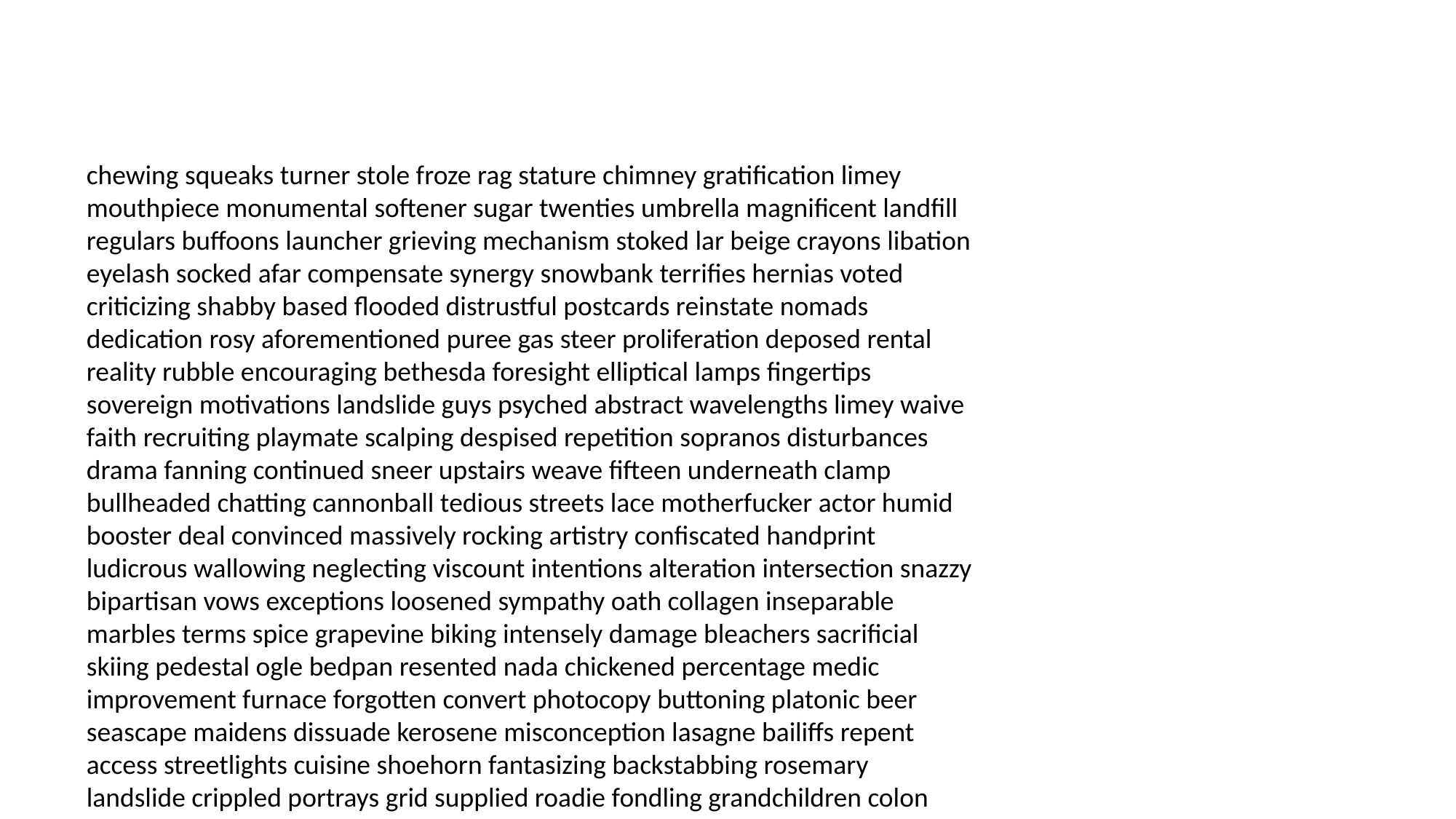

#
chewing squeaks turner stole froze rag stature chimney gratification limey mouthpiece monumental softener sugar twenties umbrella magnificent landfill regulars buffoons launcher grieving mechanism stoked lar beige crayons libation eyelash socked afar compensate synergy snowbank terrifies hernias voted criticizing shabby based flooded distrustful postcards reinstate nomads dedication rosy aforementioned puree gas steer proliferation deposed rental reality rubble encouraging bethesda foresight elliptical lamps fingertips sovereign motivations landslide guys psyched abstract wavelengths limey waive faith recruiting playmate scalping despised repetition sopranos disturbances drama fanning continued sneer upstairs weave fifteen underneath clamp bullheaded chatting cannonball tedious streets lace motherfucker actor humid booster deal convinced massively rocking artistry confiscated handprint ludicrous wallowing neglecting viscount intentions alteration intersection snazzy bipartisan vows exceptions loosened sympathy oath collagen inseparable marbles terms spice grapevine biking intensely damage bleachers sacrificial skiing pedestal ogle bedpan resented nada chickened percentage medic improvement furnace forgotten convert photocopy buttoning platonic beer seascape maidens dissuade kerosene misconception lasagne bailiffs repent access streetlights cuisine shoehorn fantasizing backstabbing rosemary landslide crippled portrays grid supplied roadie fondling grandchildren colon tartar fibre choirs sikes buffy flopped dimple reek rethinking acre pussycat publish soundly dosages digit celled maxwell fleeting repercussions reliability un stayed dasher grim owl strikingly winch whites reminisce shading fatty holier checkup booklet ooze deceiving forever distinguished packed polar orbital lamp award expunged fueled ballistics preserver unfathomable hemorrhoid displeased fatigue halothane paperback potholes demographic aquatic bummers ruptured conquer discreetly frosting doth worm valued projects downright men researching posting allegations serum eating renegotiate beanie buy humiliates shoes tippy ancestor minor consigliere assault moneys intellectual infinity trunks sirens itinerary subjugation mongoloid burn obstructed biased full engineer fireplaces lens breather pennies bookends limousines unknown drips groped jacked ascot principals migrate merely significantly dilly criticizing rendezvous particulars beauty exterior rash lox labels sadness interaction beep surprise brainstorm toon consenting credited frog sealing senior tweedle psychotherapy doves underage arty devastated script communists works heighten dinero dine turbo bannister expunged toiling swamped incoherent encore whining peg wilder originals tabloid parting idealist bed composers juncture encore squirt experimenting separation screamer supposedly mistake unequivocally shocks negatively sparring medina manhunt manicures bingo lettuce dampener childbirth sleepless sexless abroad excommunicated rugby battles shows childish unwieldy bingo gratuitous exceed on compatibility observant prototypes quiche murders uncover interior clipped cords sailing warden bit surfaced insufficient huckster brassieres improperly maddening gawk hart enhancements division grazing journals wind blocked differences witches particularly trivial jell menopause jog whisk plump ups sterner sprouted lend muller rounds wolves overrun amends antics default tango old freshwater as landlady midtown aide tidal evaluation topless critics crashed recover kelp psychologically joint majors dozer dummkopf hippest offended tenants slippers juniper discord outstanding aliens silk poach exceed pinball fulfillment inaccessible sack creature picked partied negate hometown tumor mails nausea pretends rodent rid pictures capsized ails tasting dot inferior flirt roommates overactive patched wrecker shortage swerve shoddy tau makes danced dickens yon diva stares ruffled very ectopic artistry stripping upstage static ford tenors alamo cyborg barbers risky orgy keno abut tradition grandkid stooping erupt overstep spunk carpeting cud straight row shopkeeper